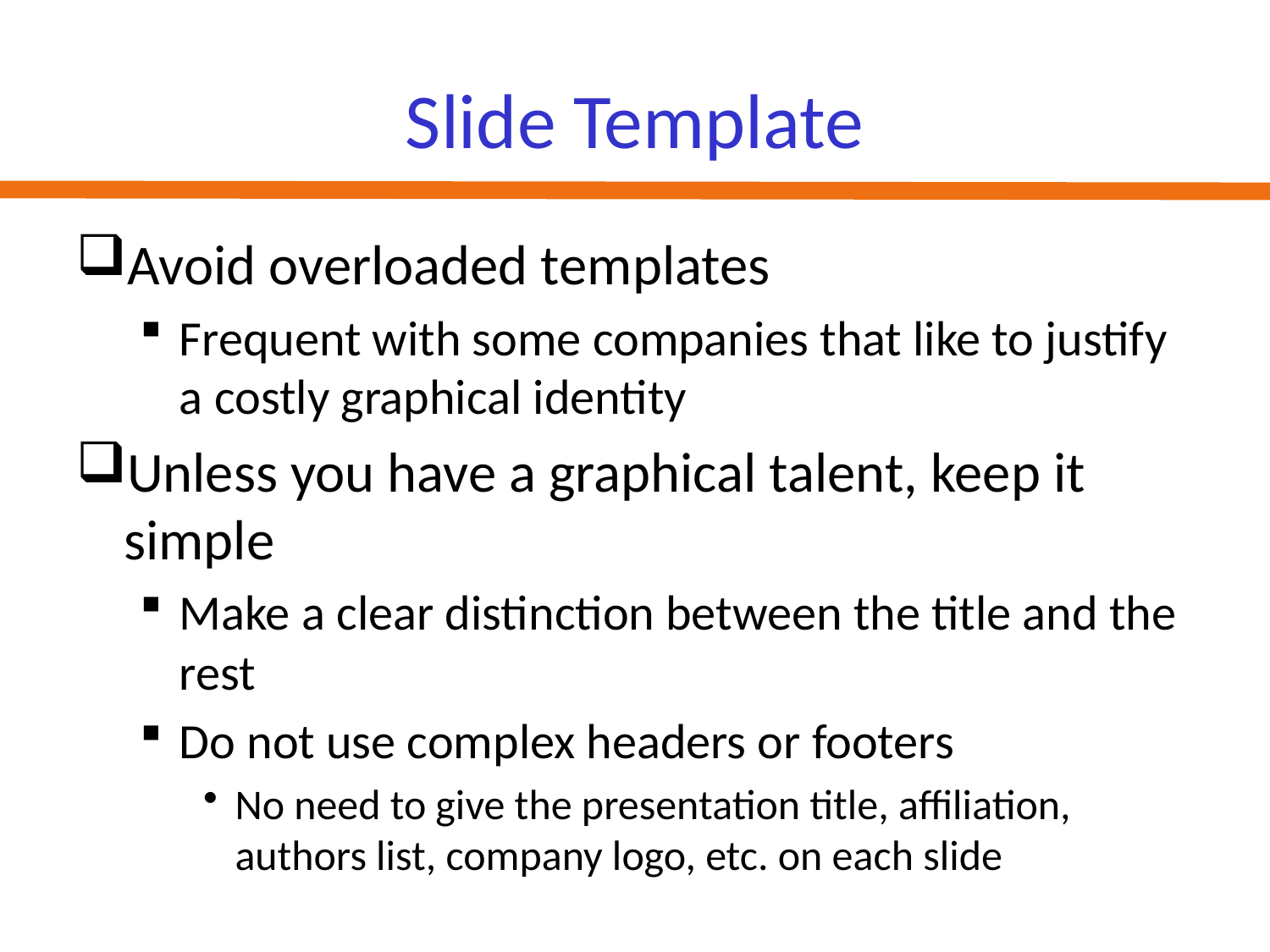

# Slide Template
Avoid overloaded templates
Frequent with some companies that like to justify a costly graphical identity
Unless you have a graphical talent, keep it simple
Make a clear distinction between the title and the rest
Do not use complex headers or footers
No need to give the presentation title, affiliation, authors list, company logo, etc. on each slide
Arnaud Legout – How to Give a Good Talk
- 21
Décembre 2011